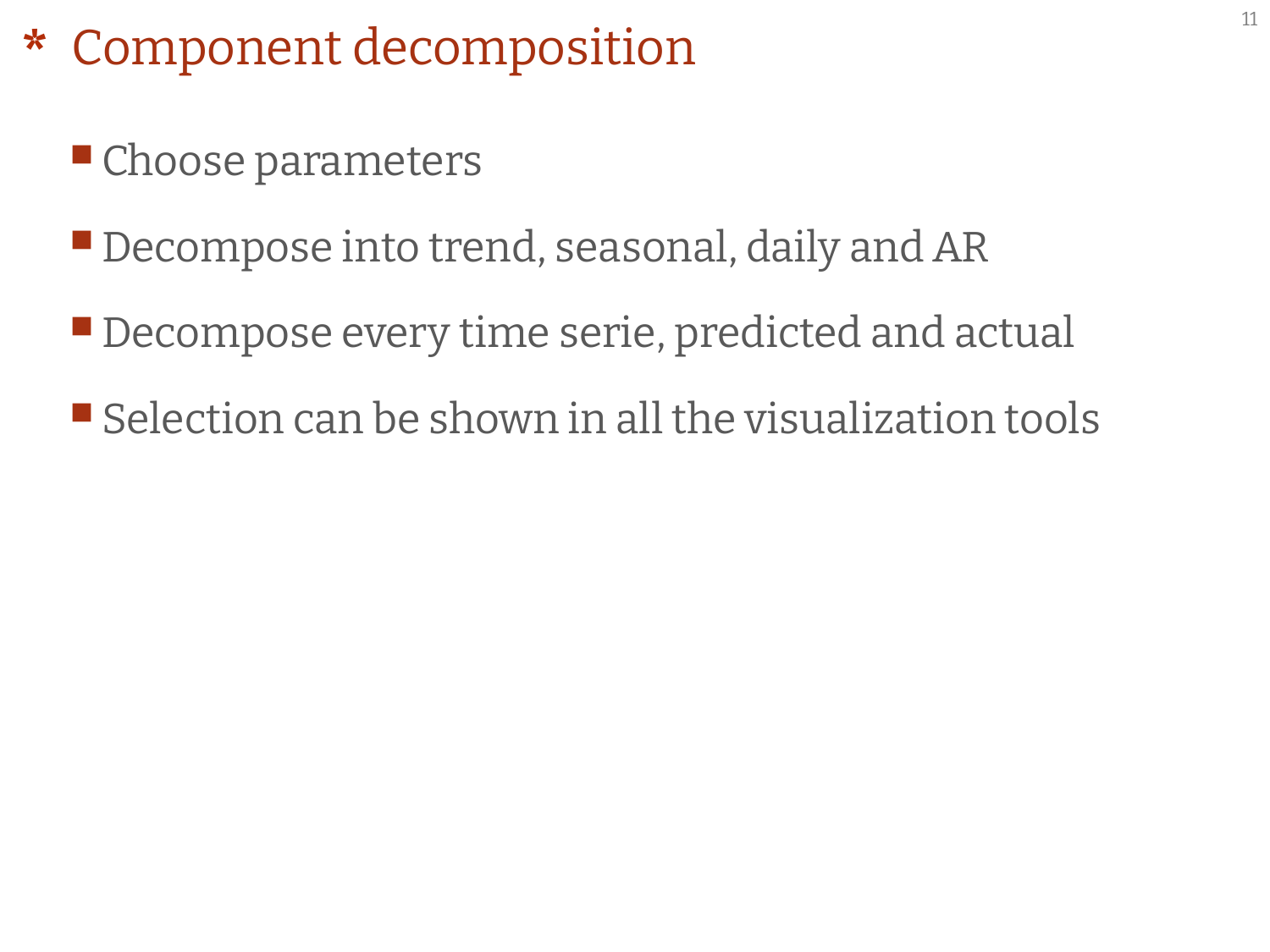

# Component decomposition
Choose parameters
Decompose into trend, seasonal, daily and AR
Decompose every time serie, predicted and actual
Selection can be shown in all the visualization tools